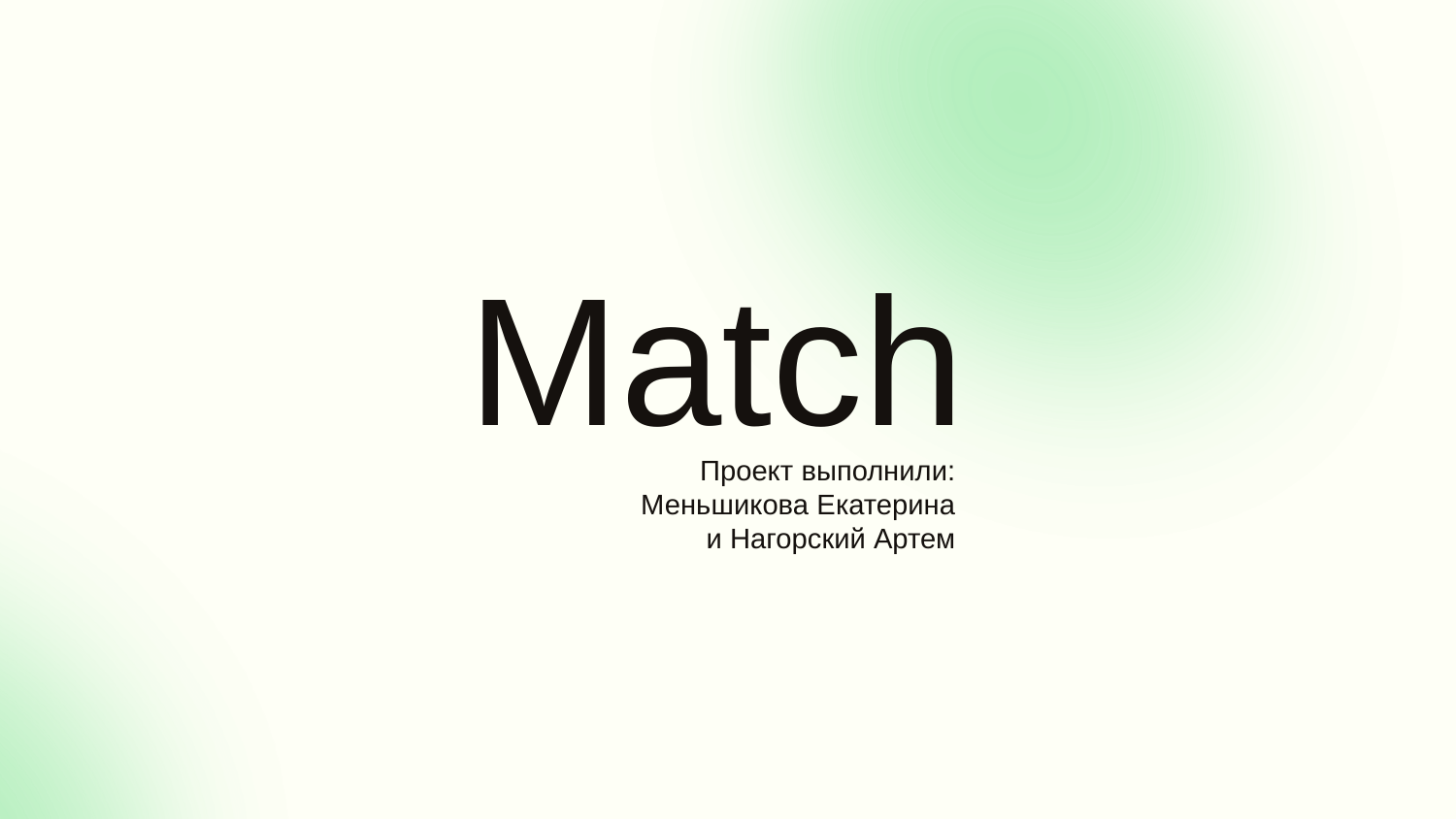

# Match
Проект выполнили:
 Меньшикова Екатерина
и Нагорский Артем